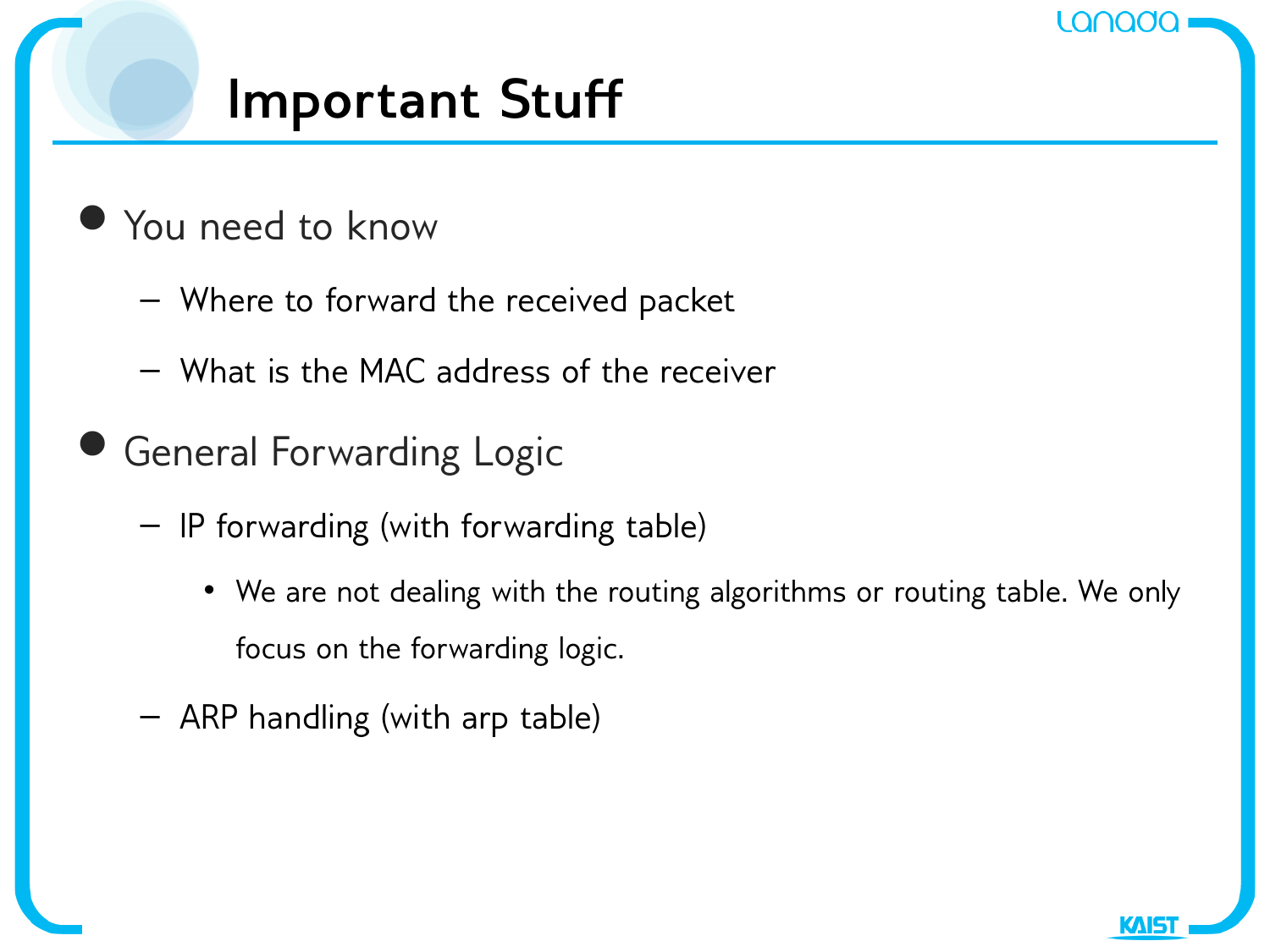

# Important Stuff
You need to know
Where to forward the received packet
What is the MAC address of the receiver
General Forwarding Logic
IP forwarding (with forwarding table)
We are not dealing with the routing algorithms or routing table. We only focus on the forwarding logic.
ARP handling (with arp table)